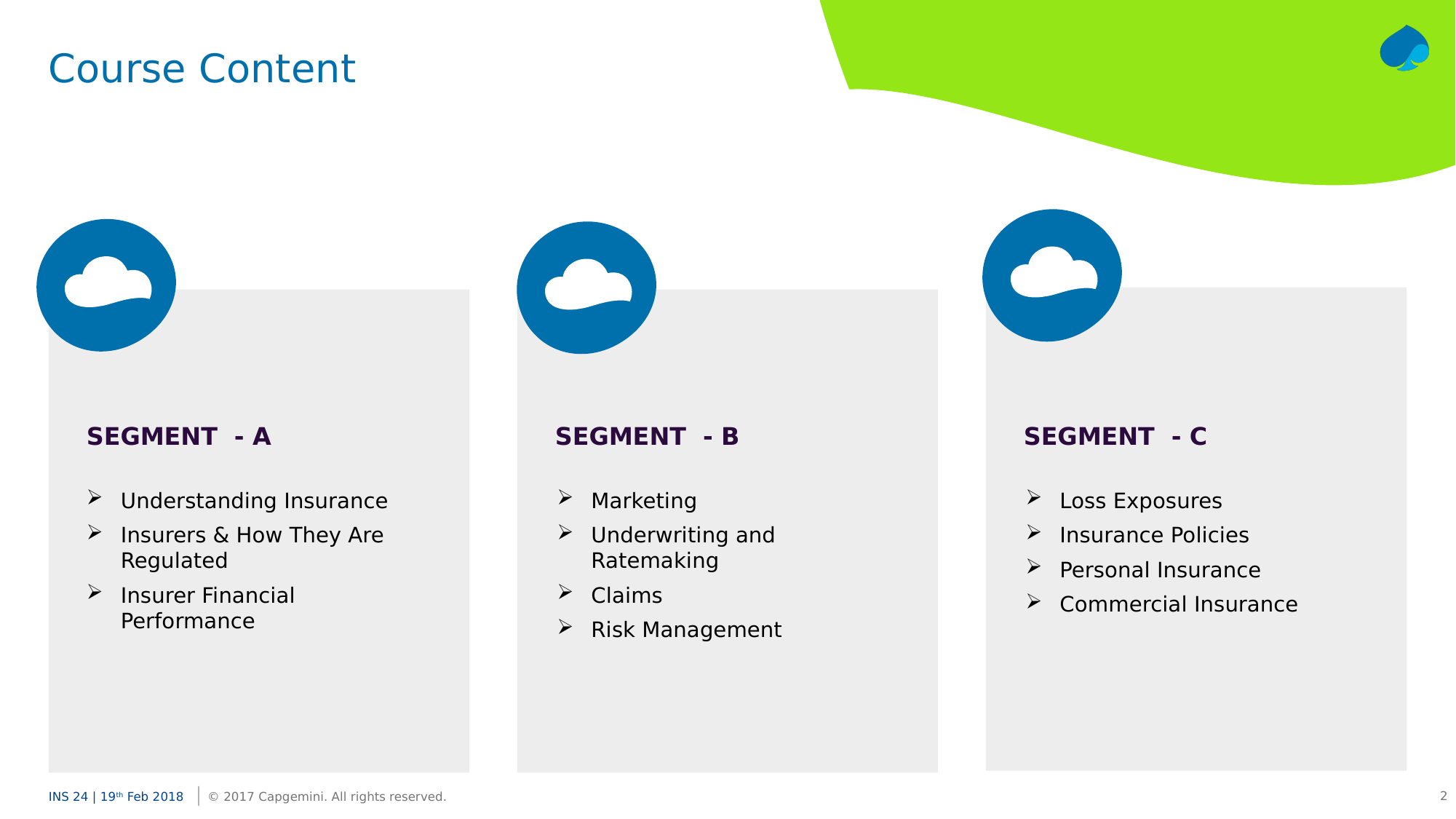

# Course Content

SEGMENT  - A
SEGMENT  - B
SEGMENT  - C
Understanding Insurance
Insurers & How They Are Regulated
Insurer Financial Performance
Marketing
Underwriting and Ratemaking
Claims
Risk Management
Loss Exposures
Insurance Policies
Personal Insurance
Commercial Insurance